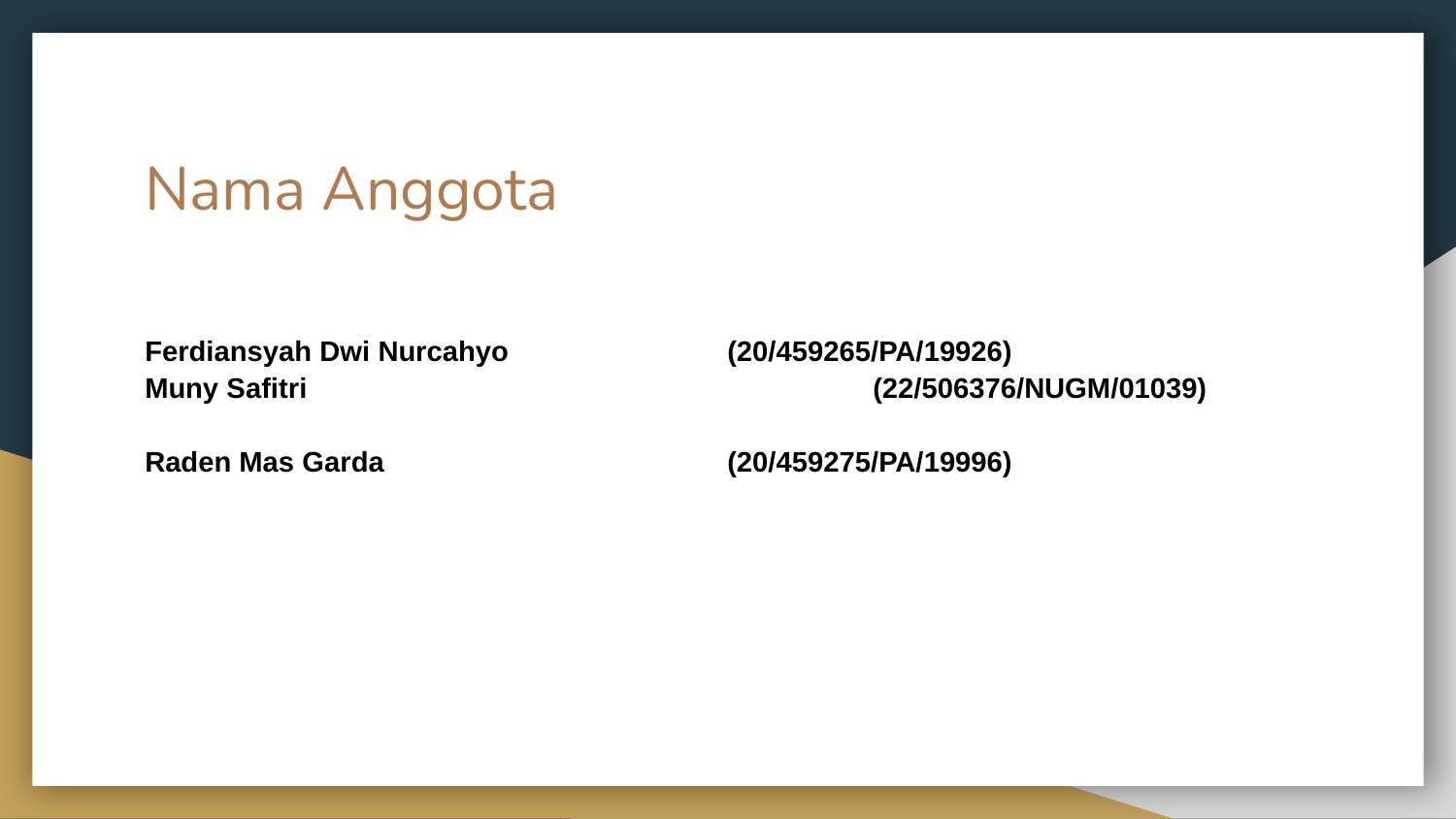

# Nama Anggota
Ferdiansyah Dwi Nurcahyo		(20/459265/PA/19926)
Muny Safitri				(22/506376/NUGM/01039)
Raden Mas Garda			(20/459275/PA/19996)